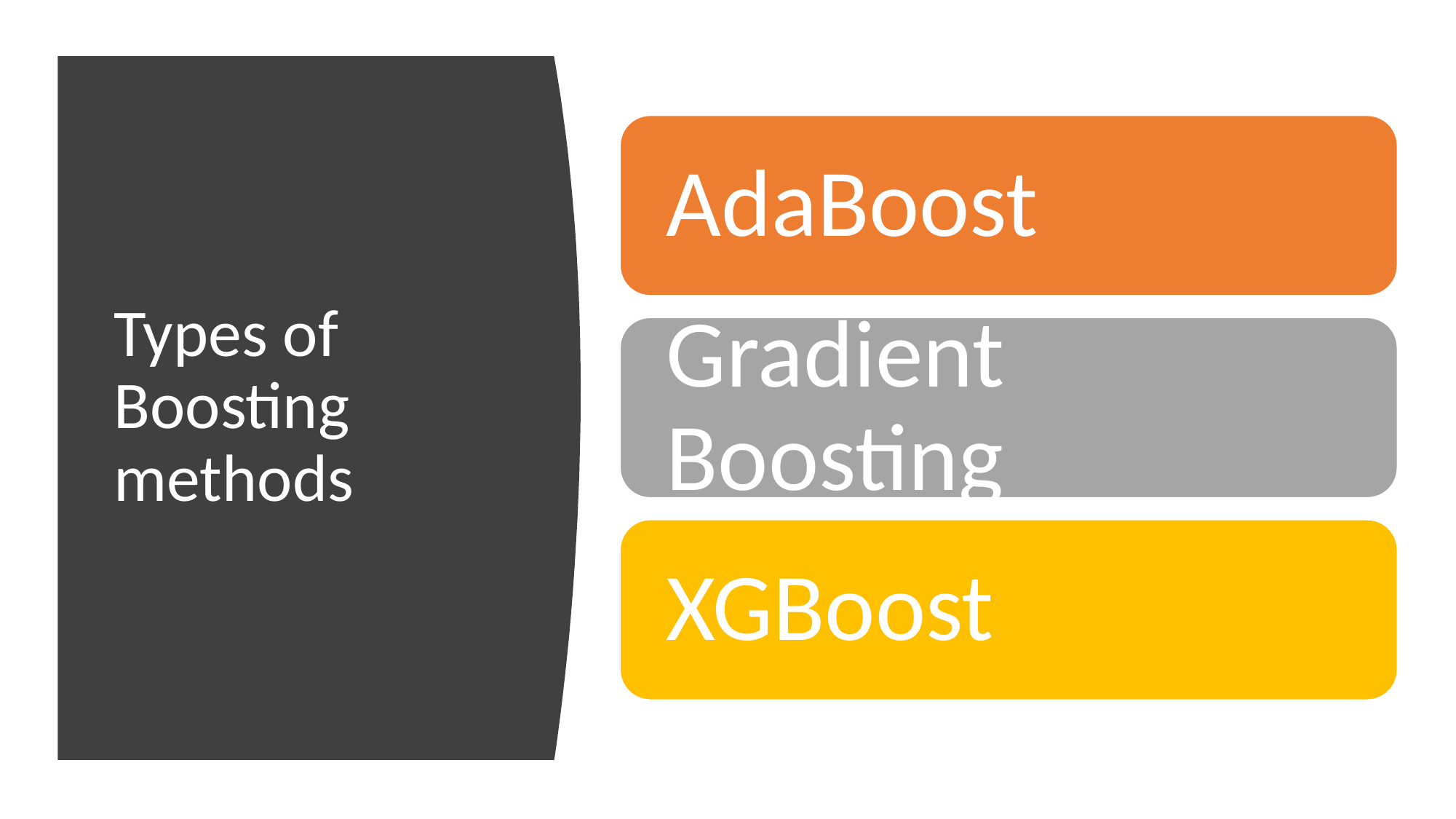

AdaBoost
Gradient Boosting
XGBoost

# Types of Boosting methods